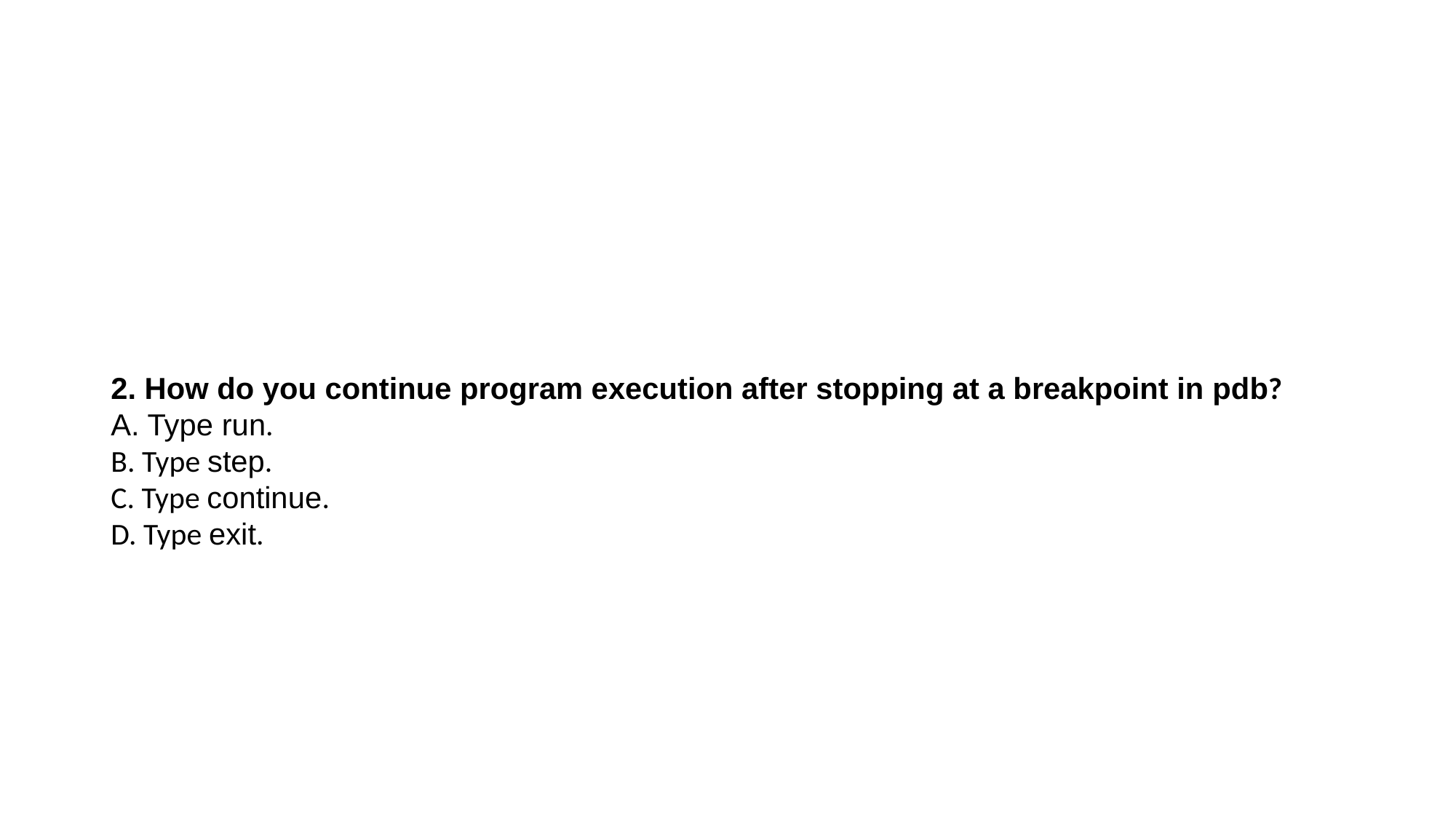

#
2. How do you continue program execution after stopping at a breakpoint in pdb?
A. Type run.
B. Type step.
C. Type continue.
D. Type exit.